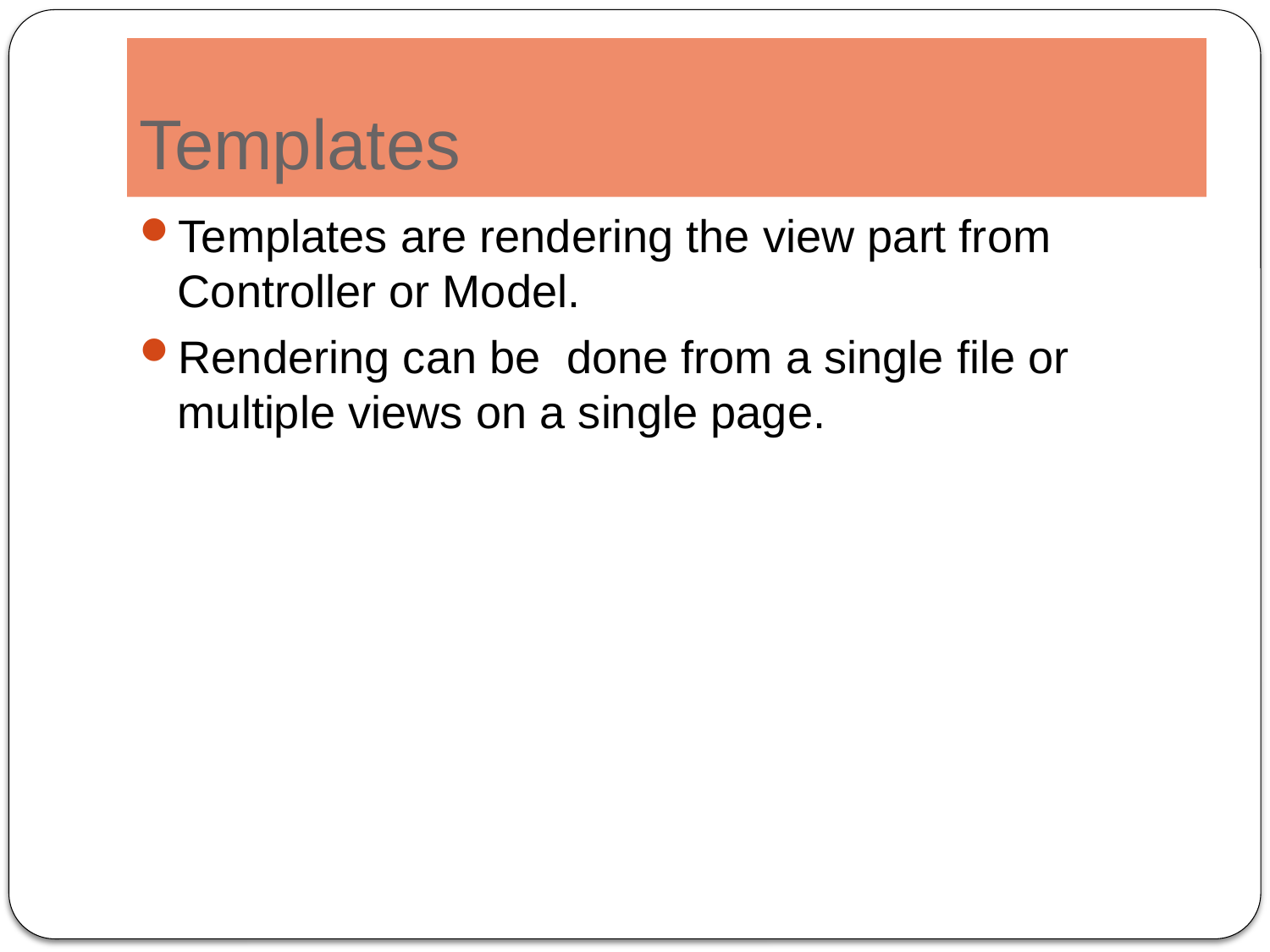

# Templates
Templates are rendering the view part from Controller or Model.
Rendering can be  done from a single file or multiple views on a single page.